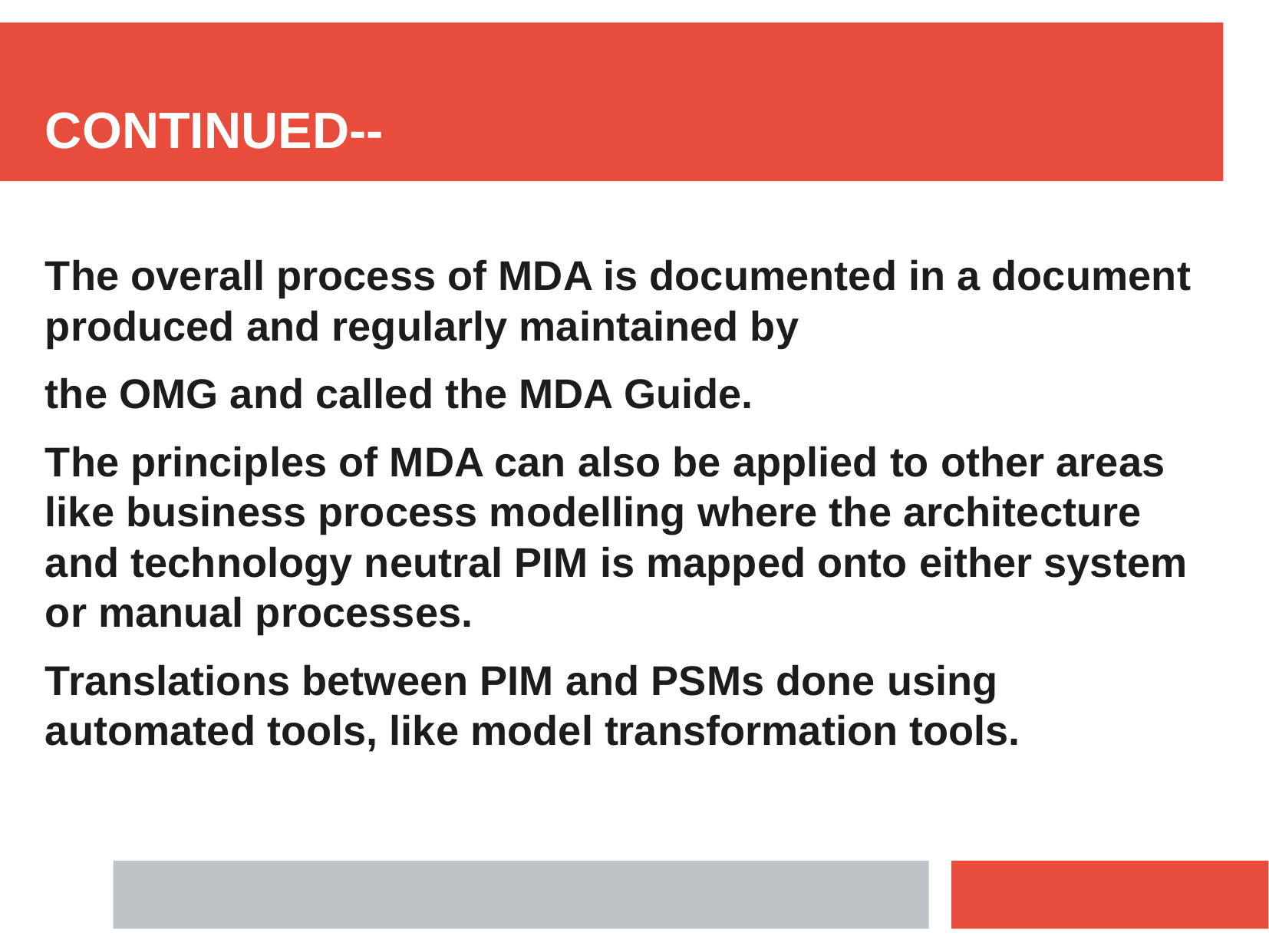

CONTINUED--
The overall process of MDA is documented in a document produced and regularly maintained by
the OMG and called the MDA Guide.
The principles of MDA can also be applied to other areas like business process modelling where the architecture and technology neutral PIM is mapped onto either system or manual processes.
Translations between PIM and PSMs done using automated tools, like model transformation tools.